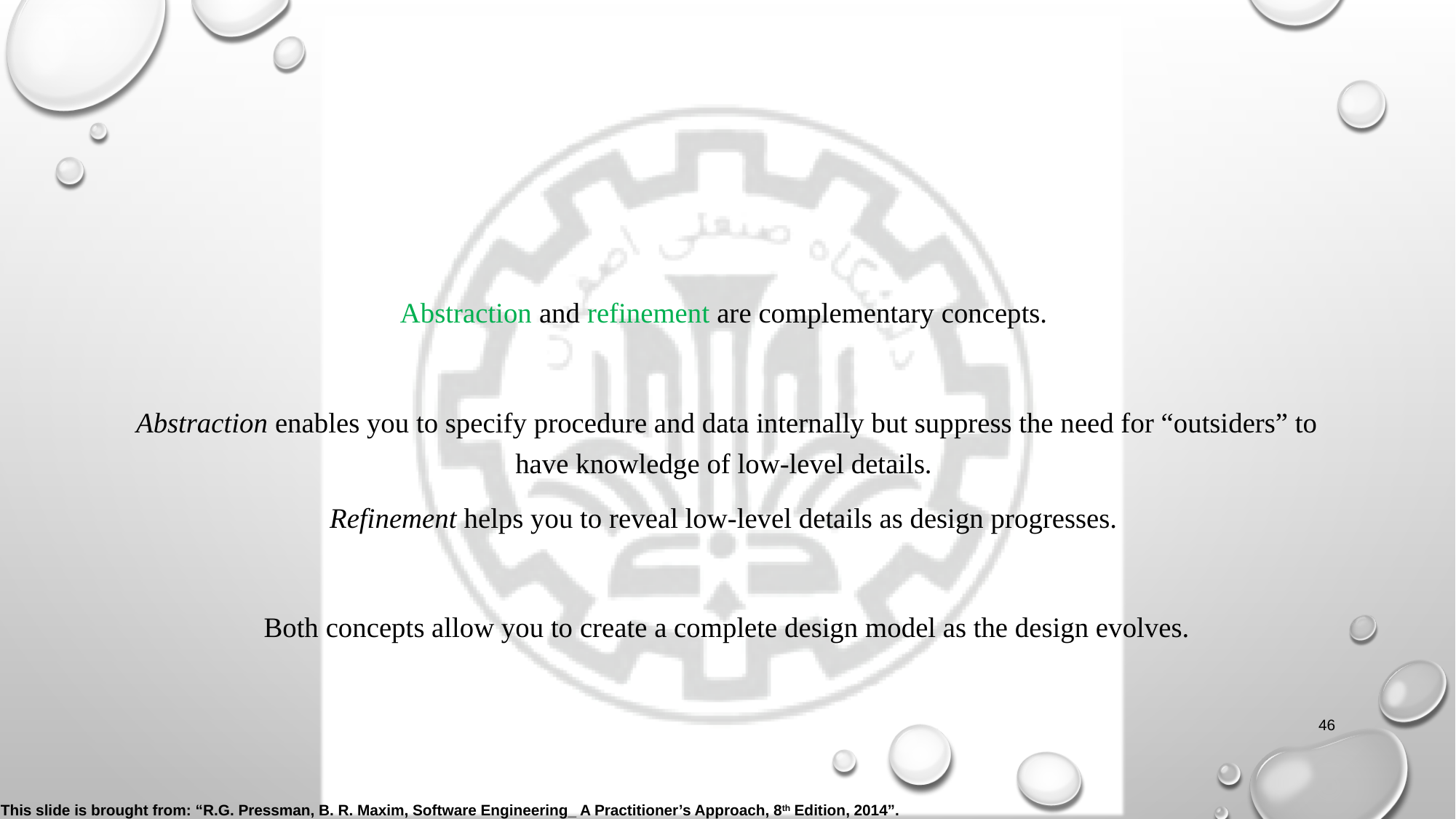

#
Abstraction and refinement are complementary concepts.

Abstraction enables you to specify procedure and data internally but suppress the need for “outsiders” to have knowledge of low-level details.
Refinement helps you to reveal low-level details as design progresses.

Both concepts allow you to create a complete design model as the design evolves.

46
This slide is brought from: “R.G. Pressman, B. R. Maxim, Software Engineering_ A Practitioner’s Approach, 8th Edition, 2014”.